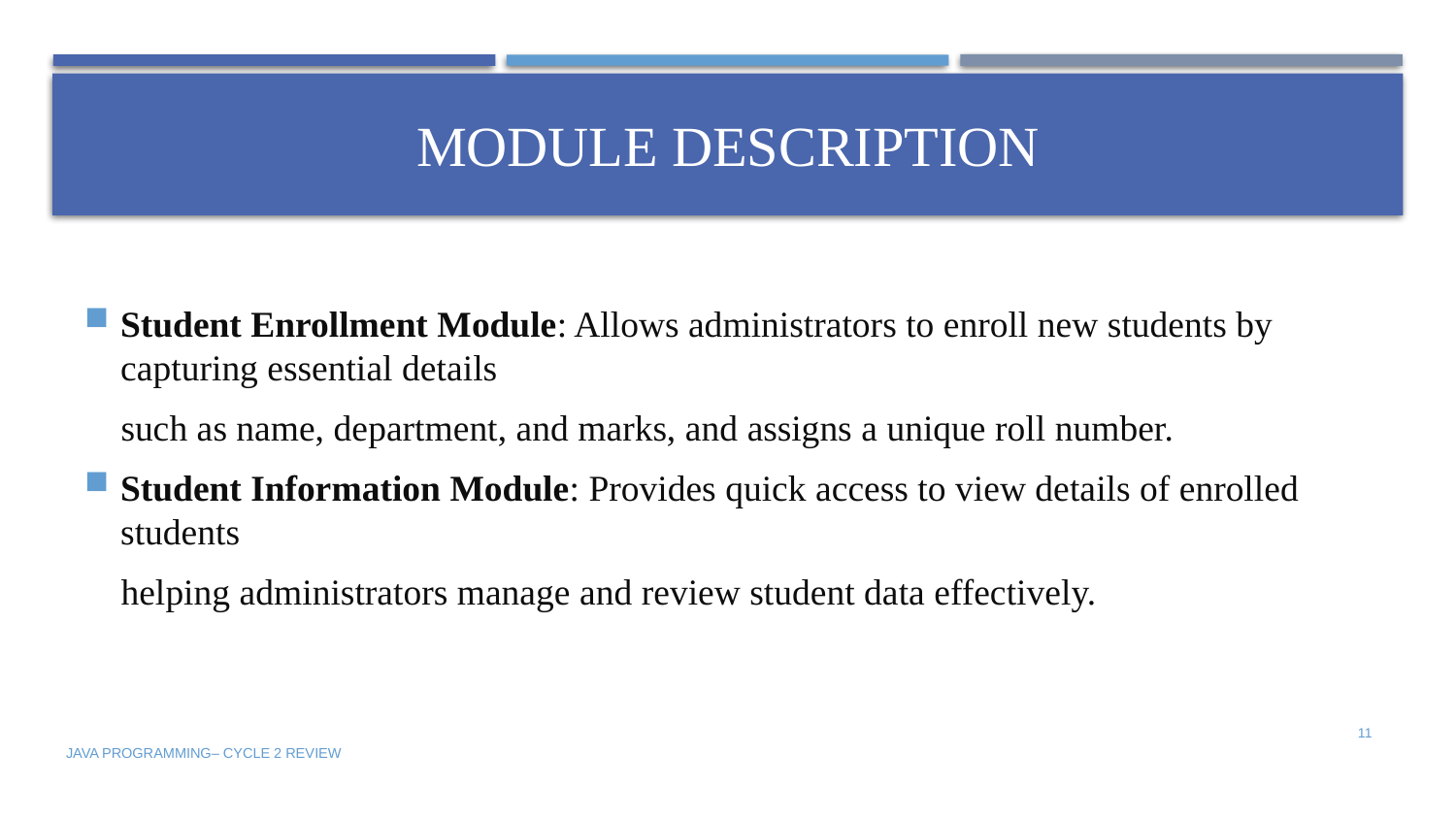

# Module Description
Student Enrollment Module: Allows administrators to enroll new students by capturing essential details
    such as name, department, and marks, and assigns a unique roll number.
Student Information Module: Provides quick access to view details of enrolled students
    helping administrators manage and review student data effectively.

11
JAVA PROGRAMMING– CYCLE 2 REVIEW